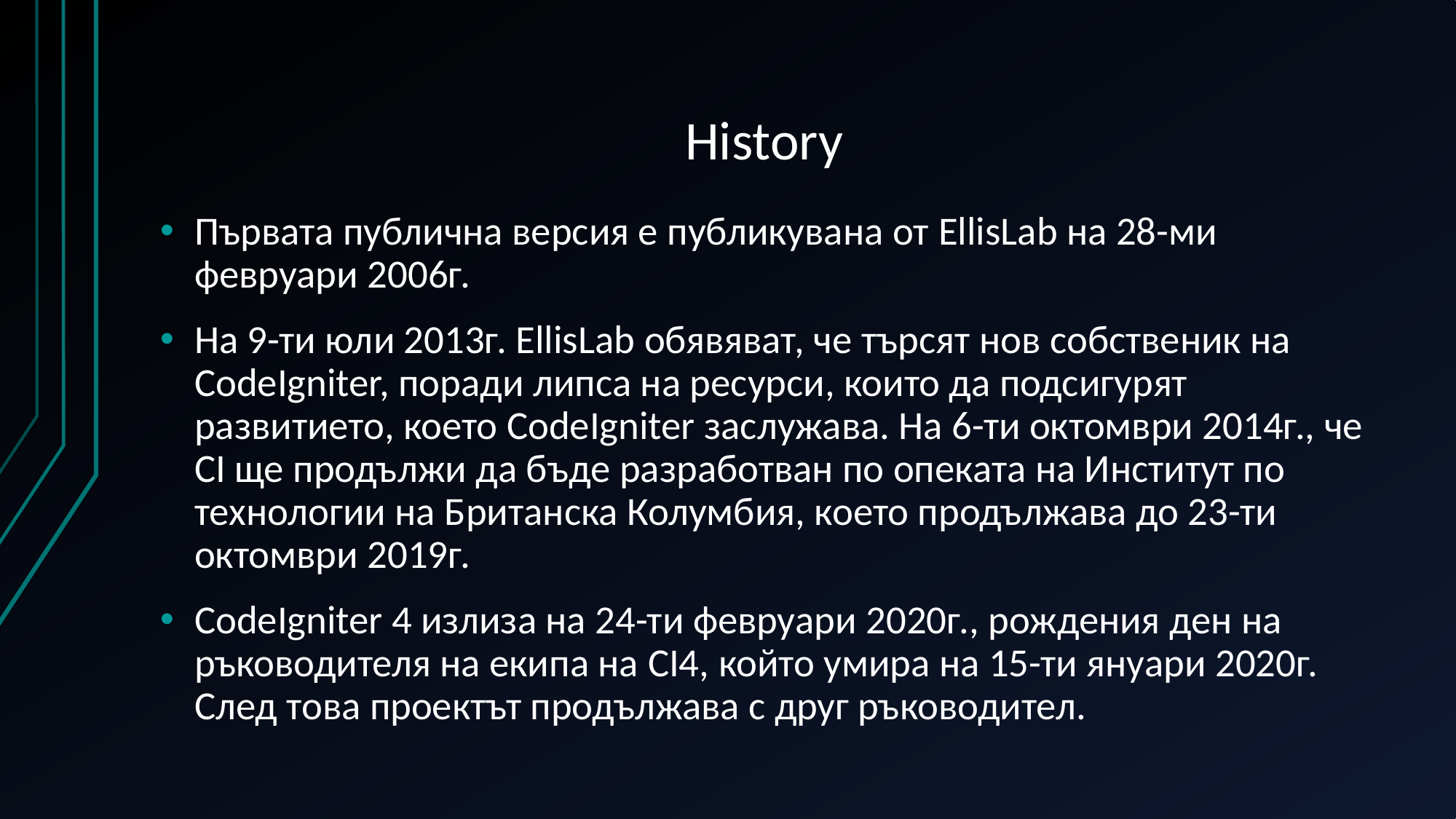

# History
Първата публична версия е публикувана от EllisLab на 28-ми февруари 2006г.
На 9-ти юли 2013г. EllisLab обявяват, че търсят нов собственик на CodeIgniter, поради липса на ресурси, които да подсигурят развитието, което CodeIgniter заслужава. На 6-ти октомври 2014г., че CI ще продължи да бъде разработван по опеката на Институт по технологии на Британска Колумбия, което продължава до 23-ти октомври 2019г.
CodeIgniter 4 излиза на 24-ти февруари 2020г., рождения ден на ръководителя на екипа на CI4, който умира на 15-ти януари 2020г. След това проектът продължава с друг ръководител.